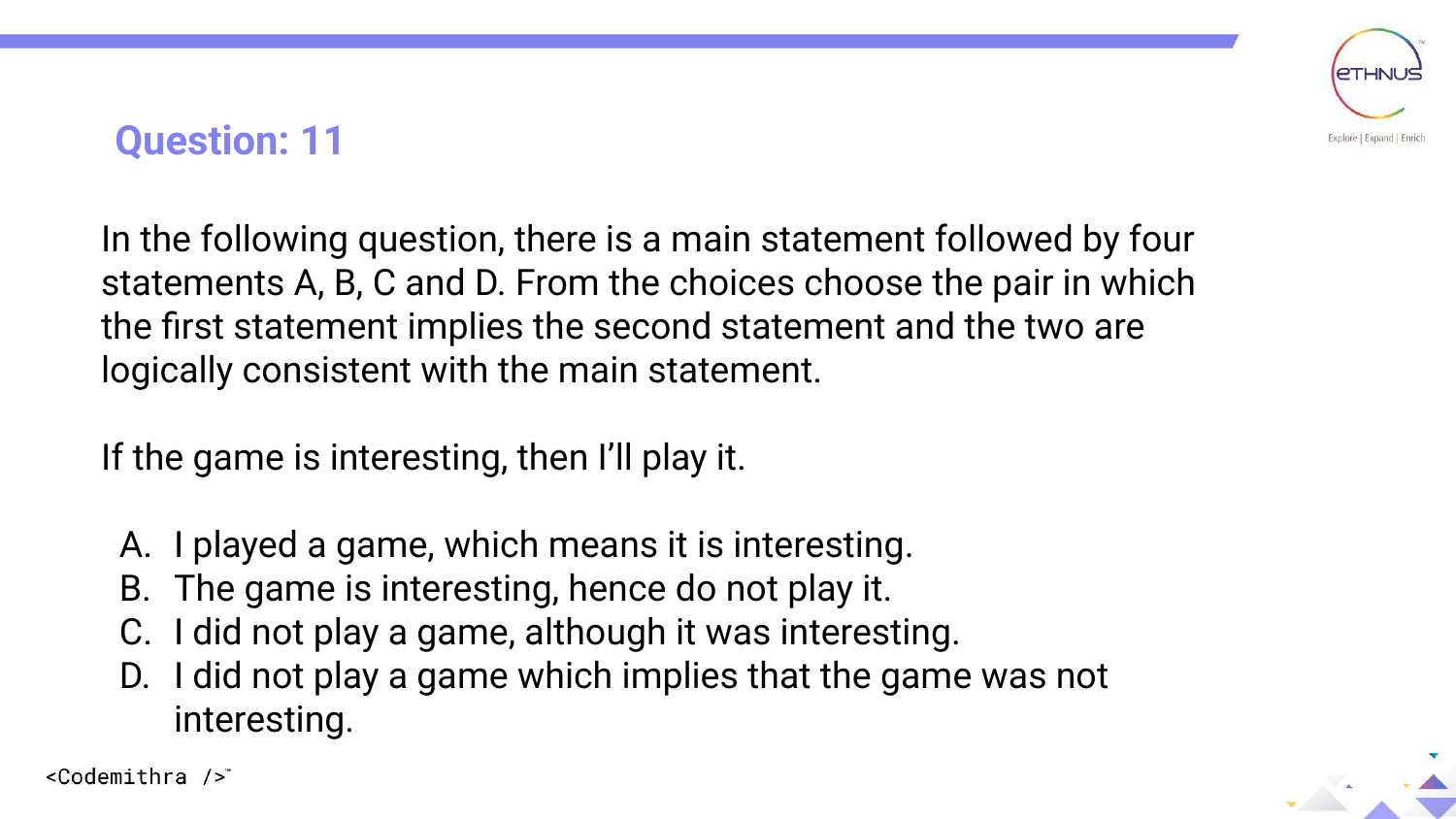

Question: 11
In the following question, there is a main statement followed by four statements A, B, C and D. From the choices choose the pair in which the first statement implies the second statement and the two are logically consistent with the main statement.

If the game is interesting, then I’ll play it.

I played a game, which means it is interesting.
The game is interesting, hence do not play it.
I did not play a game, although it was interesting.
I did not play a game which implies that the game was not interesting.